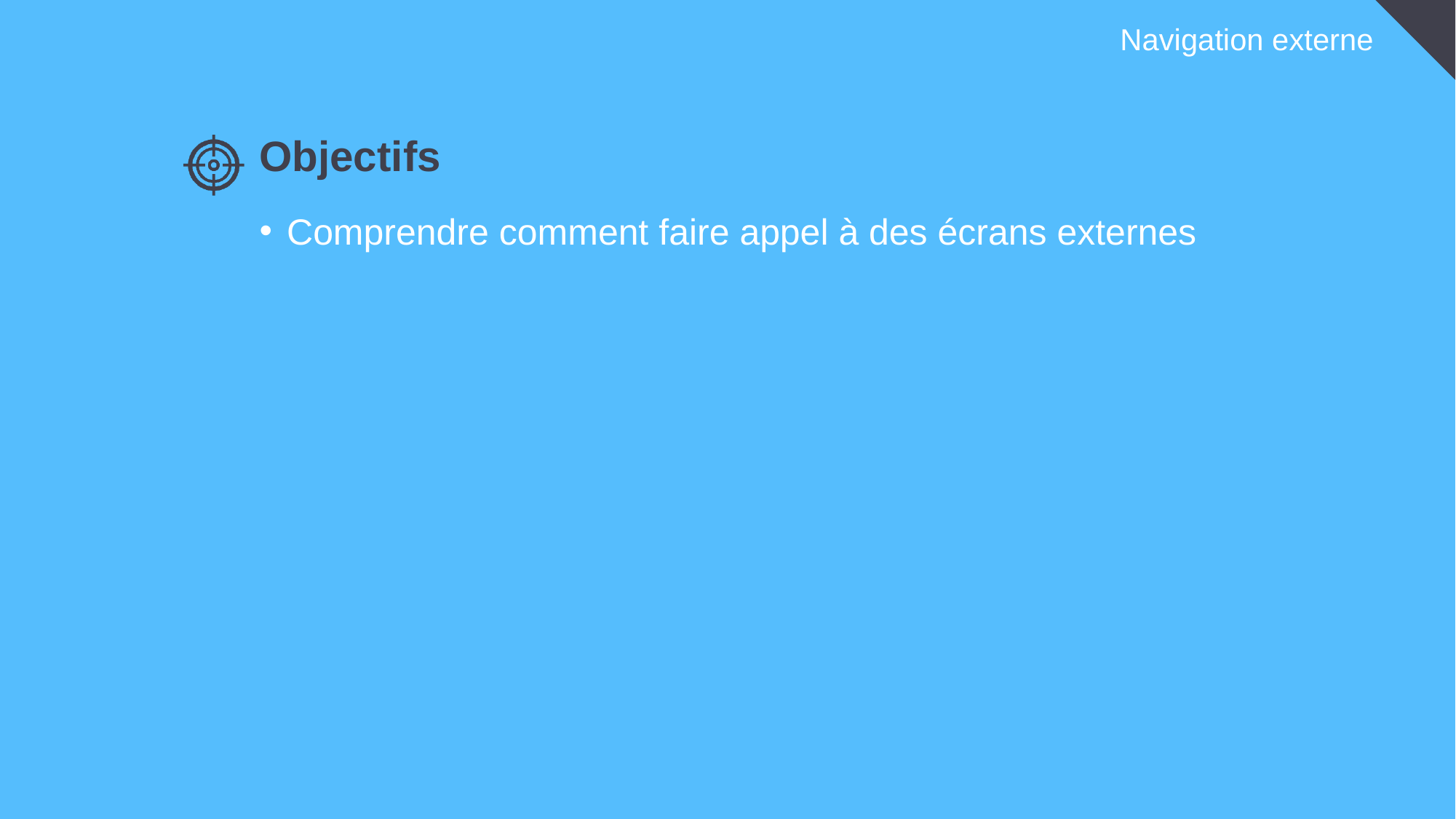

# Navigation externe
Objectifs
Comprendre comment faire appel à des écrans externes